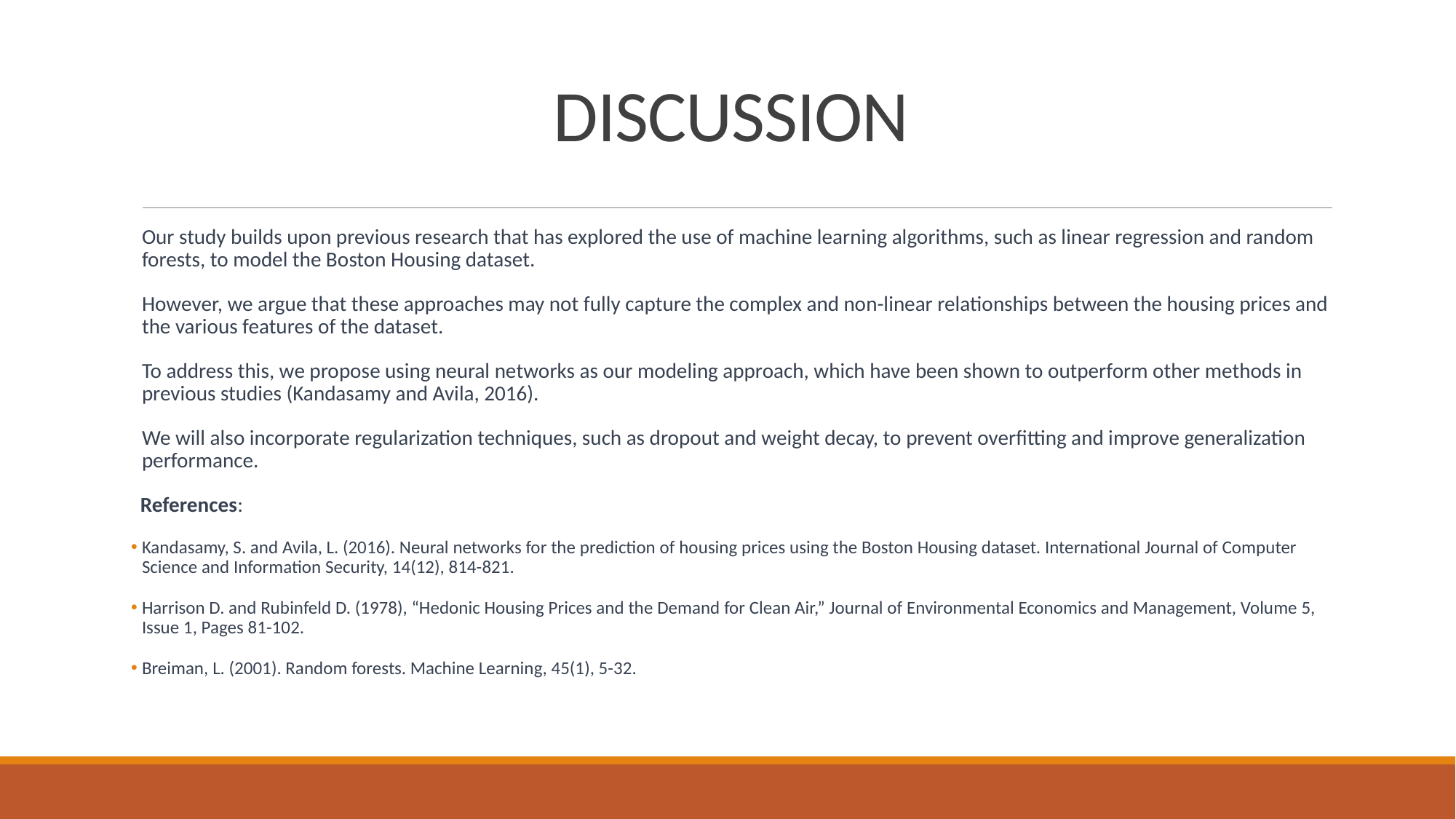

# DISCUSSION
Our study builds upon previous research that has explored the use of machine learning algorithms, such as linear regression and random forests, to model the Boston Housing dataset.
However, we argue that these approaches may not fully capture the complex and non-linear relationships between the housing prices and the various features of the dataset.
To address this, we propose using neural networks as our modeling approach, which have been shown to outperform other methods in previous studies (Kandasamy and Avila, 2016).
We will also incorporate regularization techniques, such as dropout and weight decay, to prevent overfitting and improve generalization performance.
  References:
Kandasamy, S. and Avila, L. (2016). Neural networks for the prediction of housing prices using the Boston Housing dataset. International Journal of Computer Science and Information Security, 14(12), 814-821.
Harrison D. and Rubinfeld D. (1978), “Hedonic Housing Prices and the Demand for Clean Air,” Journal of Environmental Economics and Management, Volume 5, Issue 1, Pages 81-102.
Breiman, L. (2001). Random forests. Machine Learning, 45(1), 5-32.